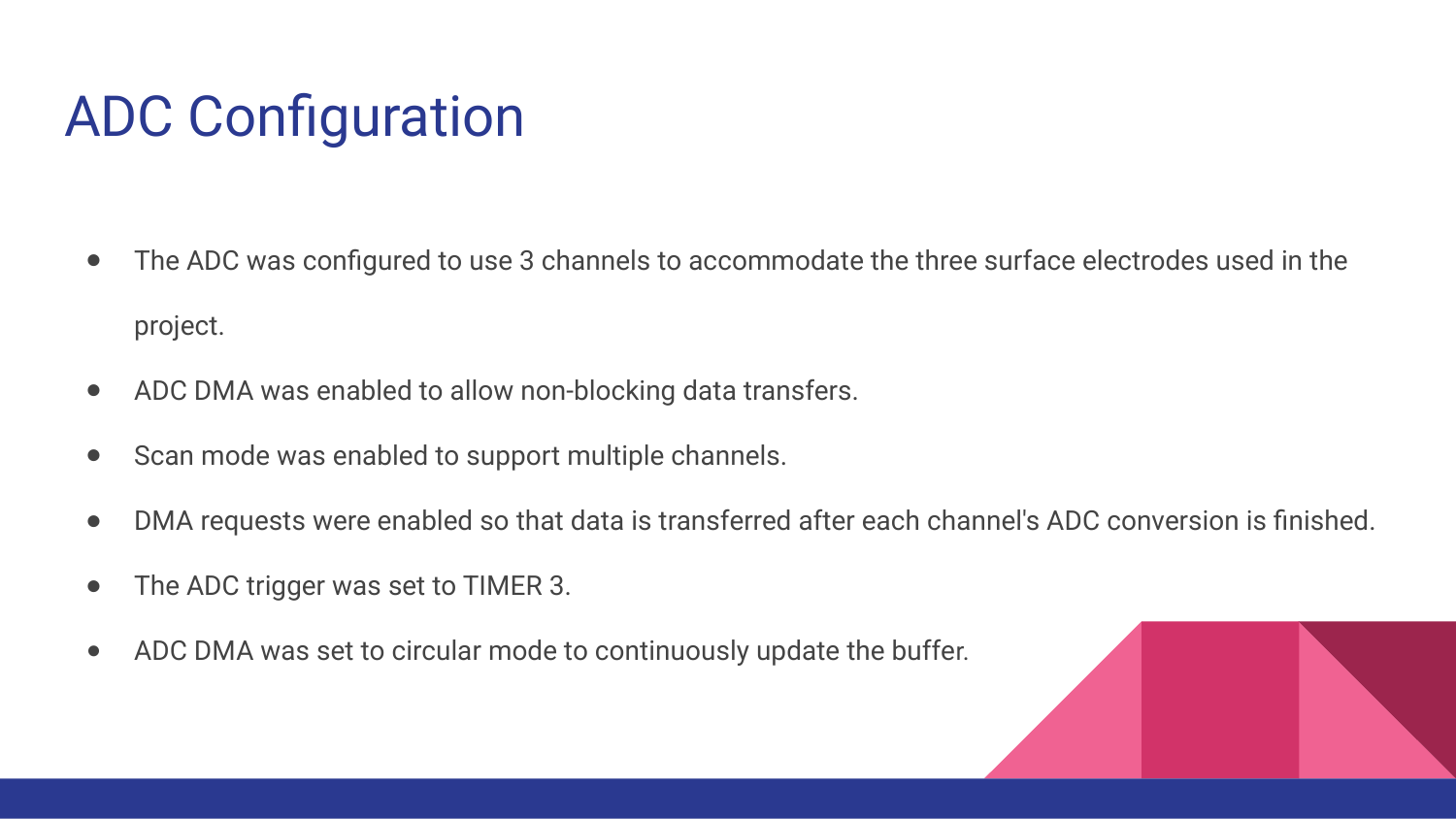

# ADC Configuration
The ADC was configured to use 3 channels to accommodate the three surface electrodes used in the project.
ADC DMA was enabled to allow non-blocking data transfers.
Scan mode was enabled to support multiple channels.
DMA requests were enabled so that data is transferred after each channel's ADC conversion is finished.
The ADC trigger was set to TIMER 3.
ADC DMA was set to circular mode to continuously update the buffer.